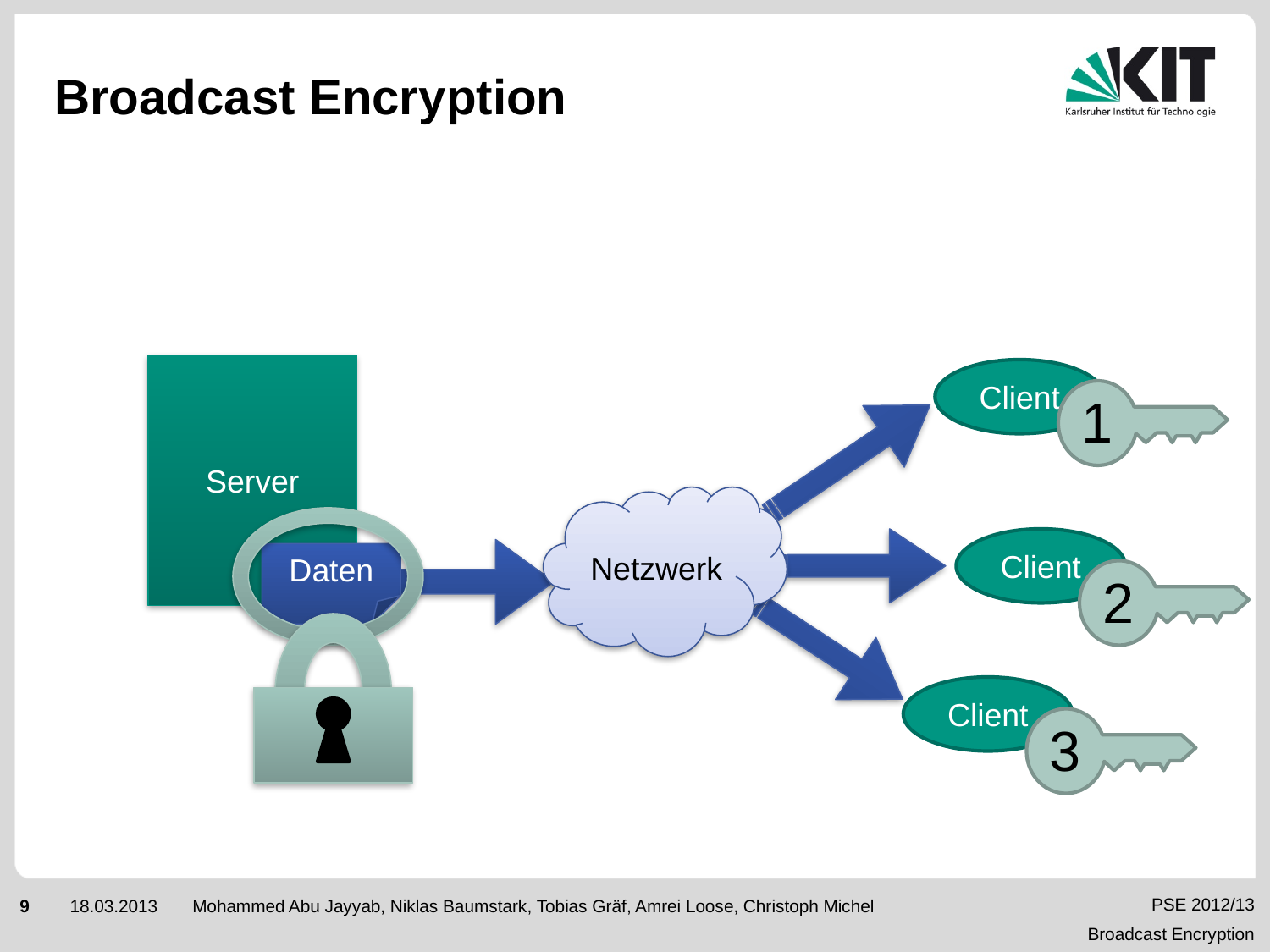

# Broadcast Encryption
Server
Client

1

Netzwerk

Client

Daten

2

Client

3